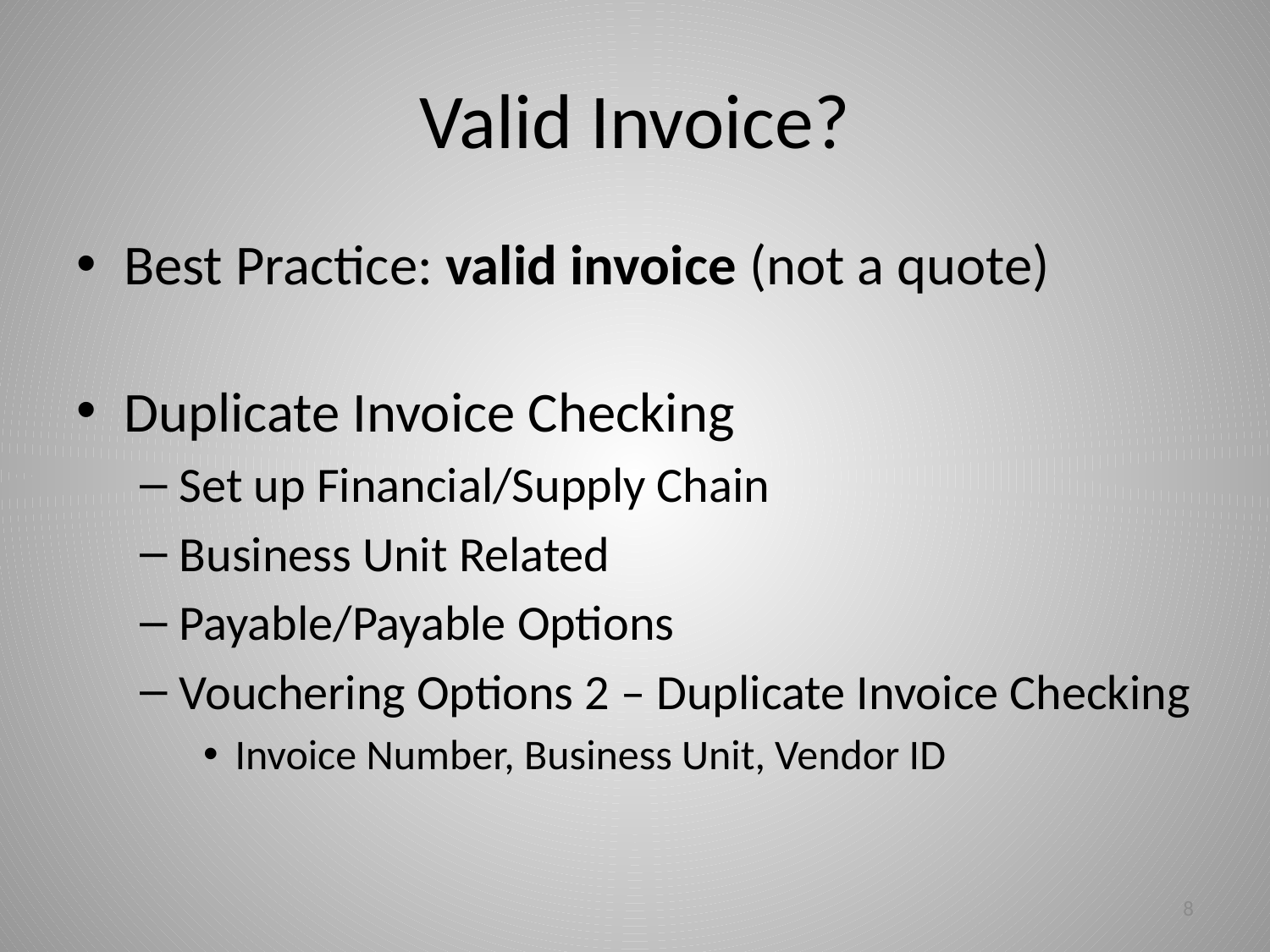

# Valid Invoice?
Best Practice: valid invoice (not a quote)
Duplicate Invoice Checking
Set up Financial/Supply Chain
Business Unit Related
Payable/Payable Options
Vouchering Options 2 – Duplicate Invoice Checking
Invoice Number, Business Unit, Vendor ID
8